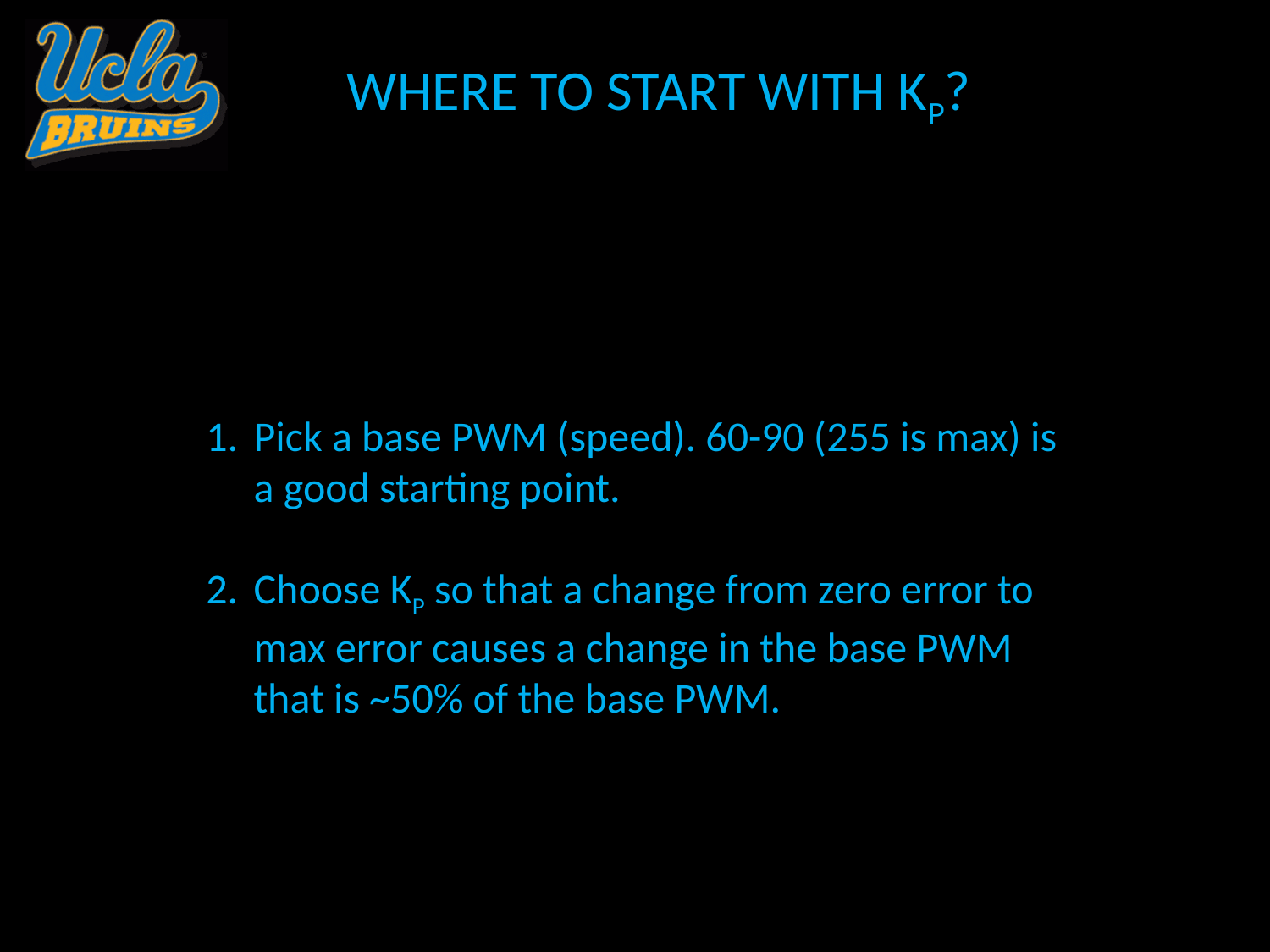

WHERE TO START WITH KP?
Pick a base PWM (speed). 60-90 (255 is max) is a good starting point.
Choose KP so that a change from zero error to max error causes a change in the base PWM that is ~50% of the base PWM.